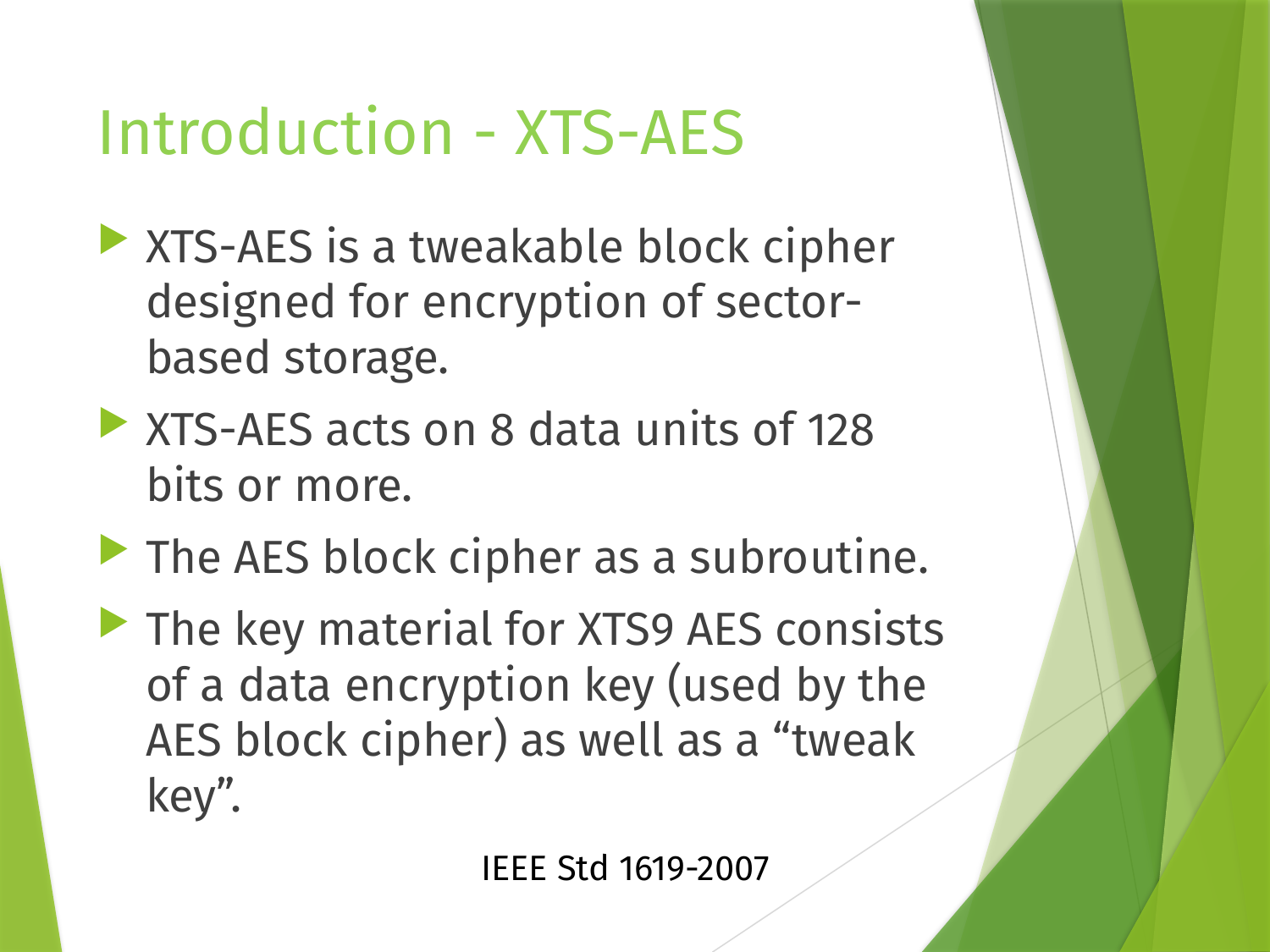

# Introduction - XTS-AES
XTS-AES is a tweakable block cipher designed for encryption of sector-based storage.
XTS-AES acts on 8 data units of 128 bits or more.
The AES block cipher as a subroutine.
The key material for XTS9 AES consists of a data encryption key (used by the AES block cipher) as well as a “tweak key”.
IEEE Std 1619-2007